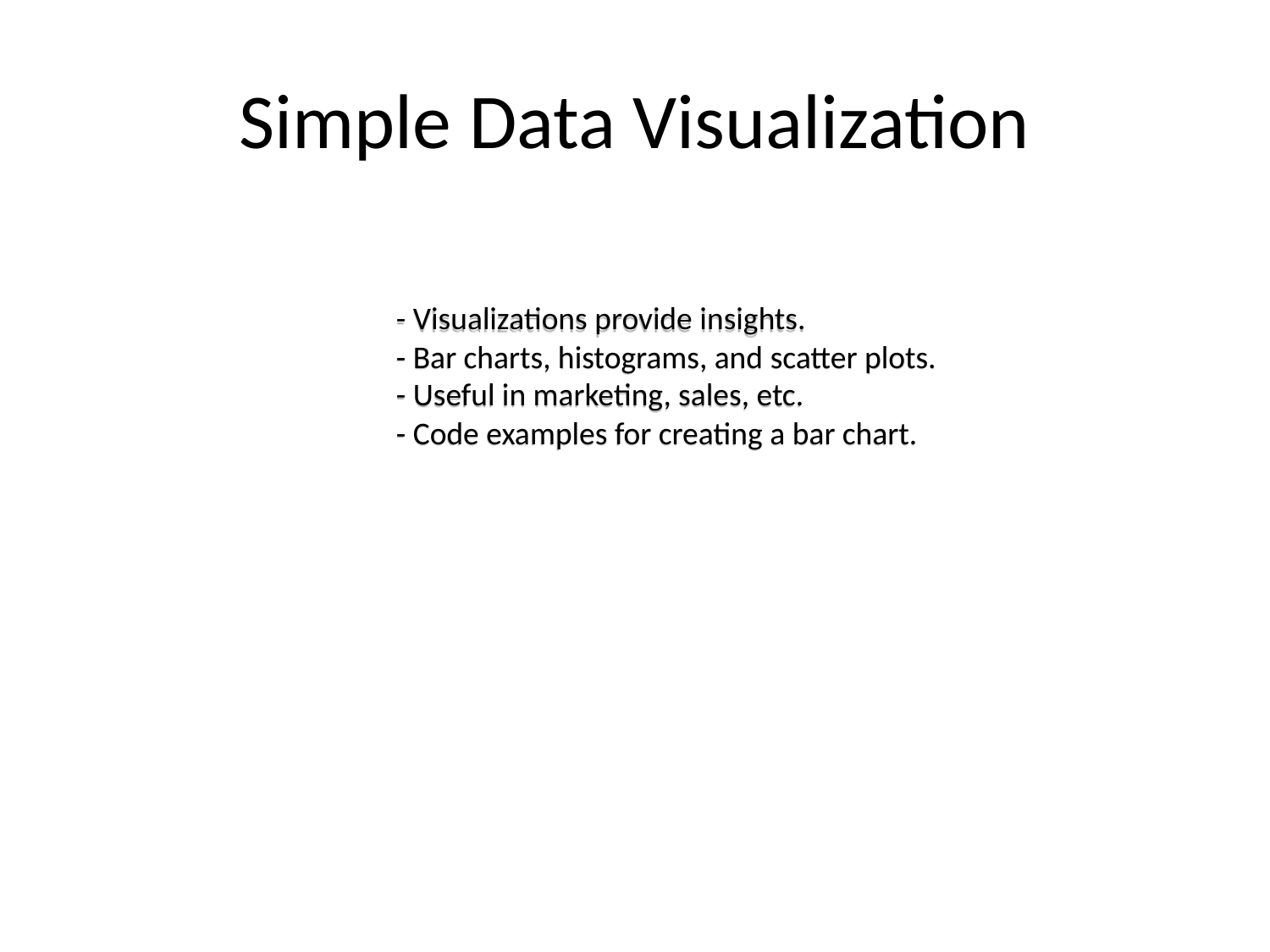

# Simple Data Visualization

- Visualizations provide insights.
- Bar charts, histograms, and scatter plots.
- Useful in marketing, sales, etc.
- Code examples for creating a bar chart.